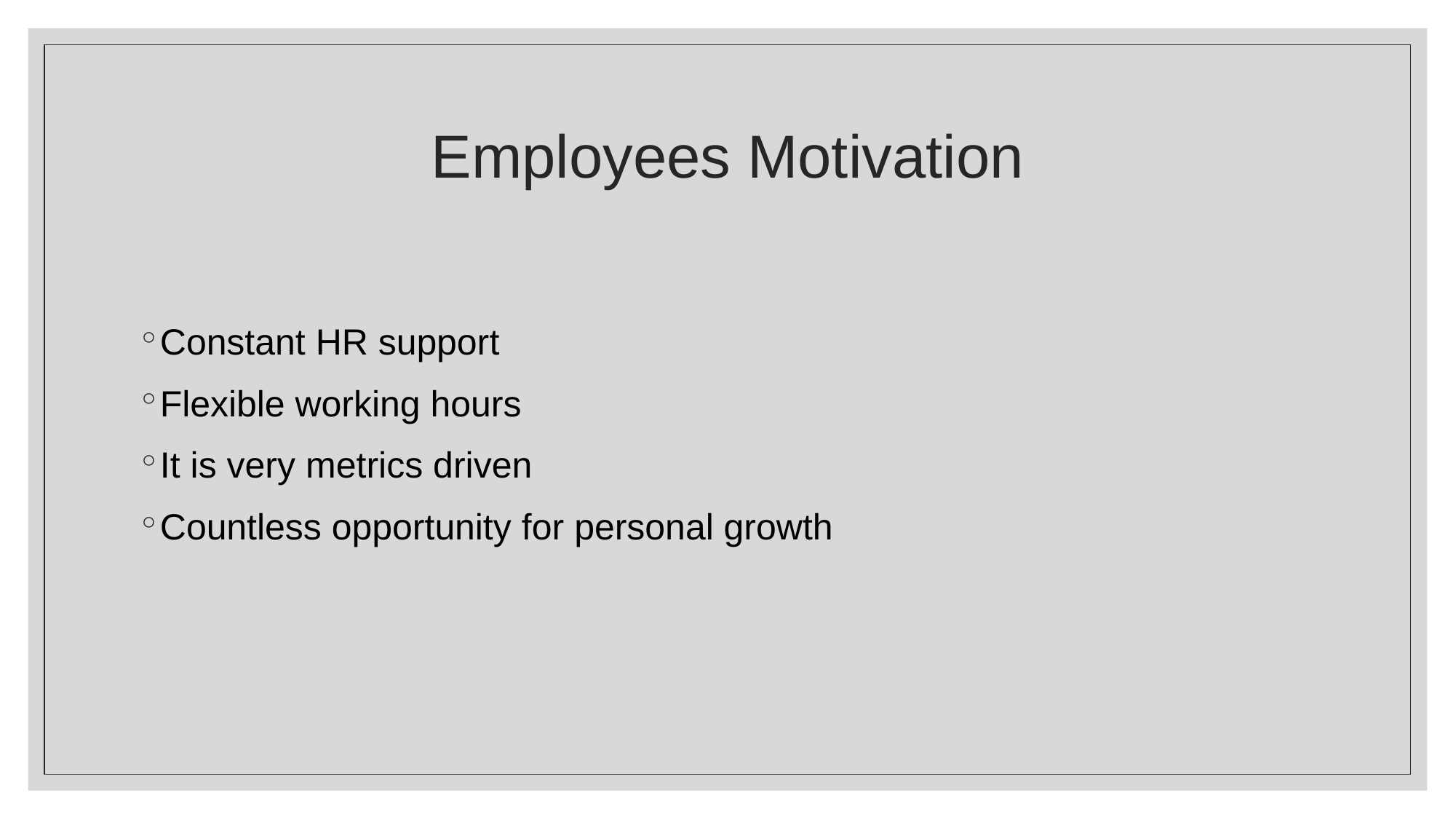

# Employees Motivation

Constant HR support
Flexible working hours
It is very metrics driven
Countless opportunity for personal growth